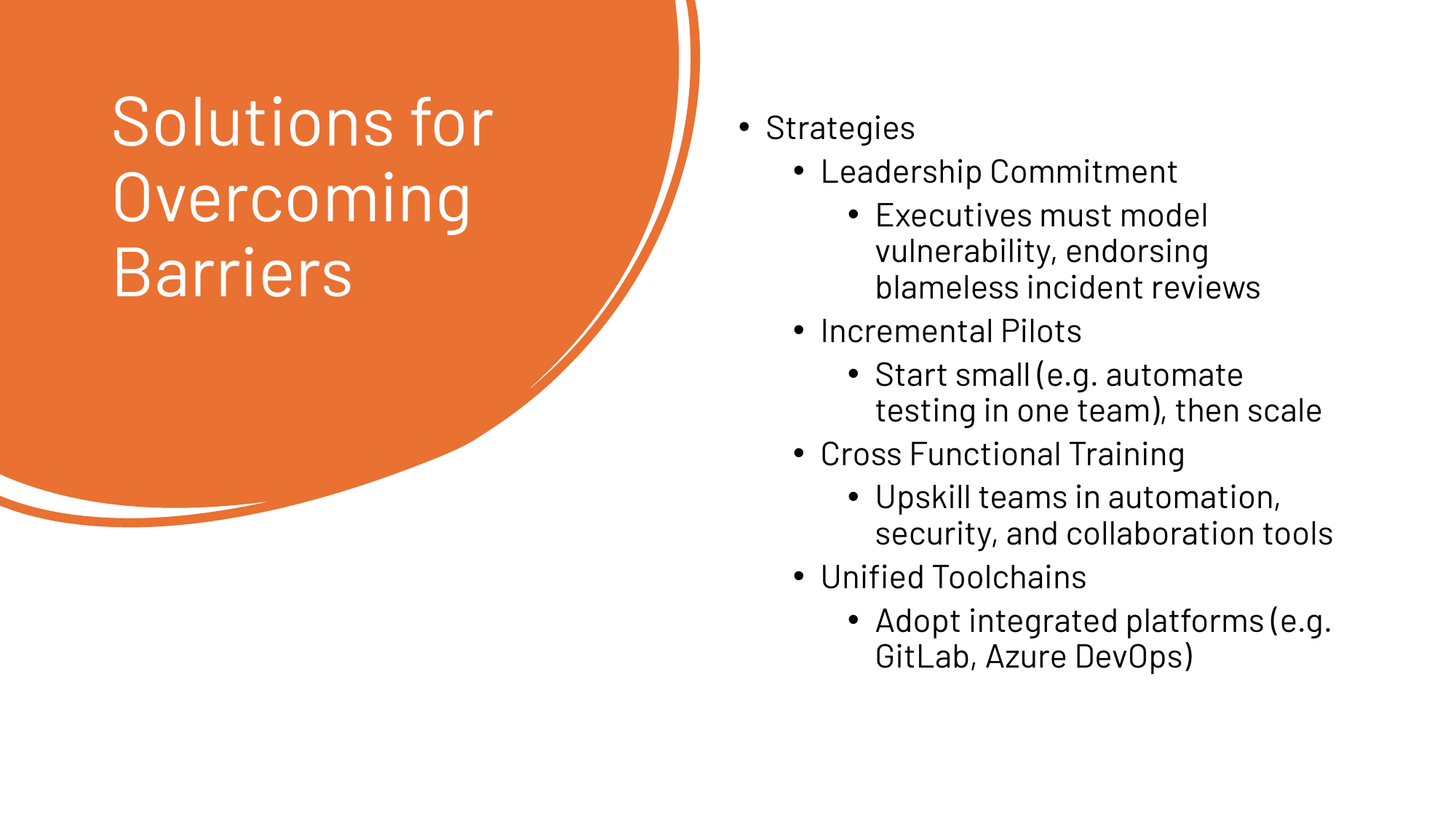

# Solutions for Overcoming Barriers
Strategies
Leadership Commitment
Executives must model vulnerability, endorsing blameless incident reviews
Incremental Pilots
Start small (e.g. automate testing in one team), then scale
Cross Functional Training
Upskill teams in automation, security, and collaboration tools
Unified Toolchains
Adopt integrated platforms (e.g. GitLab, Azure DevOps)